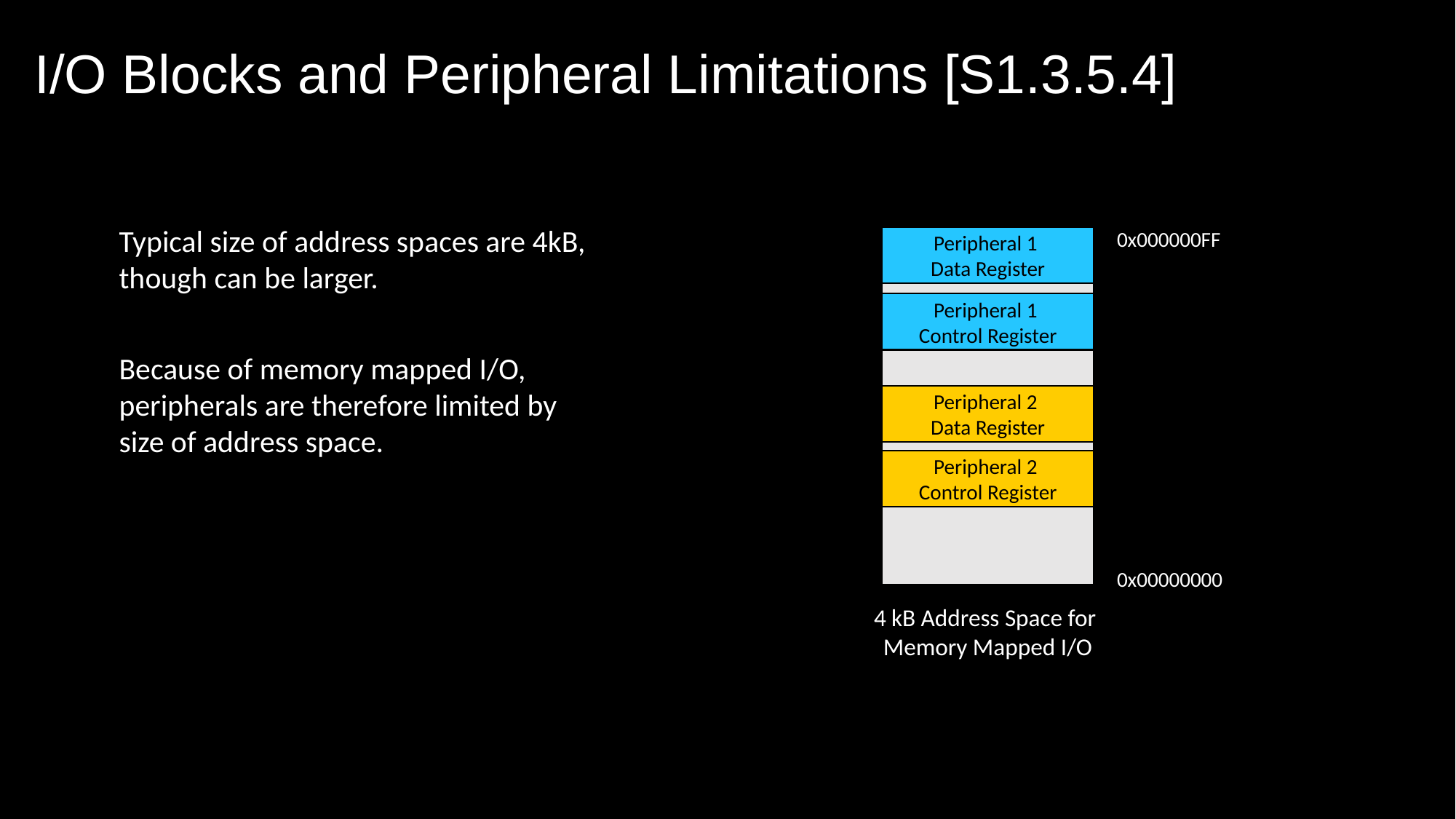

# I/O Blocks and Peripheral Limitations [S1.3.5.4]
Typical size of address spaces are 4kB, though can be larger.
0x000000FF
Peripheral 1
Data Register

Peripheral 1
Control Register
Because of memory mapped I/O, peripherals are therefore limited by size of address space.
Peripheral 2
Data Register
Peripheral 2
Control Register
0x00000000
4 kB Address Space for
Memory Mapped I/O